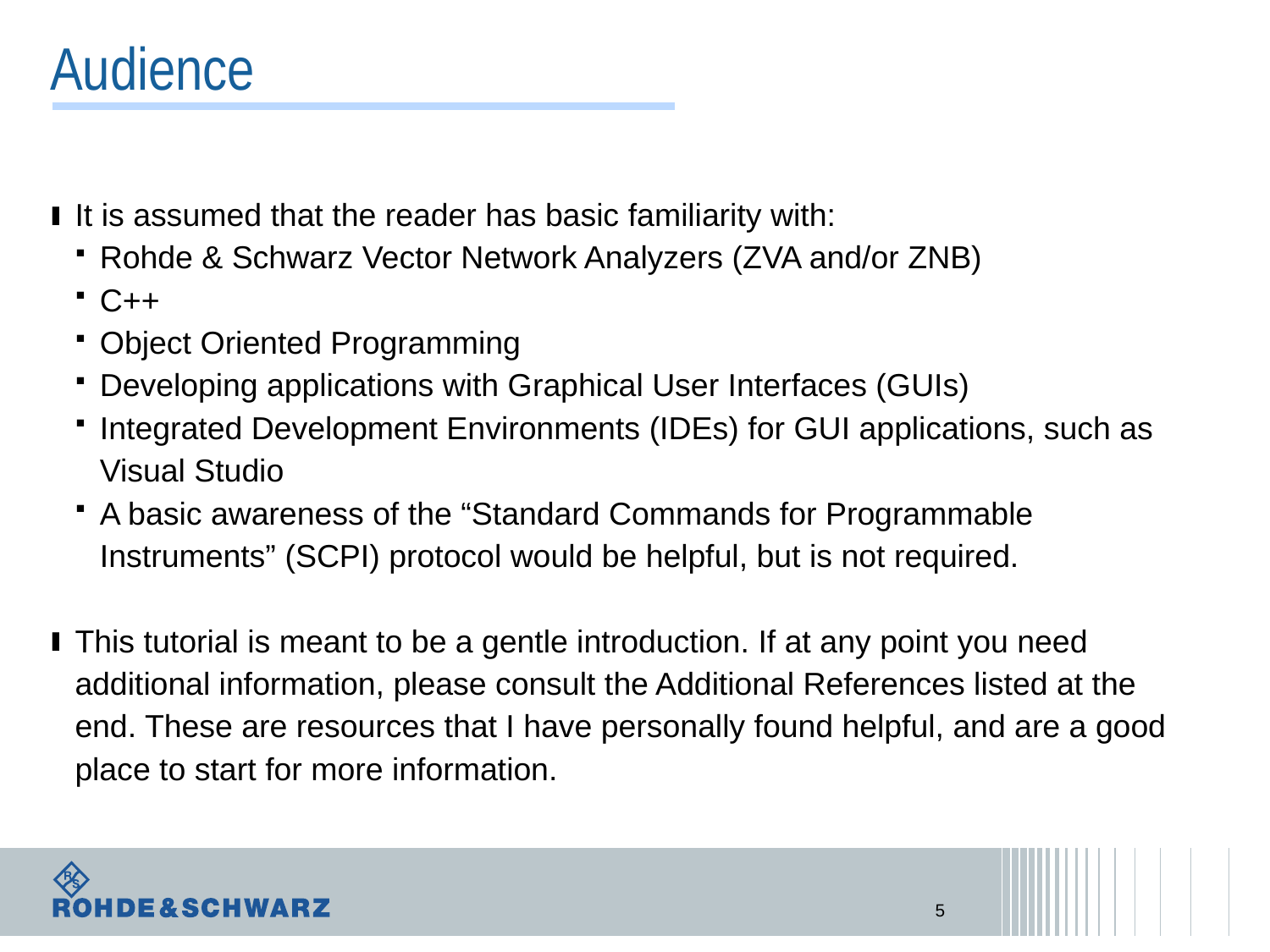

# Audience
It is assumed that the reader has basic familiarity with:
Rohde & Schwarz Vector Network Analyzers (ZVA and/or ZNB)
C++
Object Oriented Programming
Developing applications with Graphical User Interfaces (GUIs)
Integrated Development Environments (IDEs) for GUI applications, such as Visual Studio
A basic awareness of the “Standard Commands for Programmable Instruments” (SCPI) protocol would be helpful, but is not required.

This tutorial is meant to be a gentle introduction. If at any point you need additional information, please consult the Additional References listed at the end. These are resources that I have personally found helpful, and are a good place to start for more information.

5